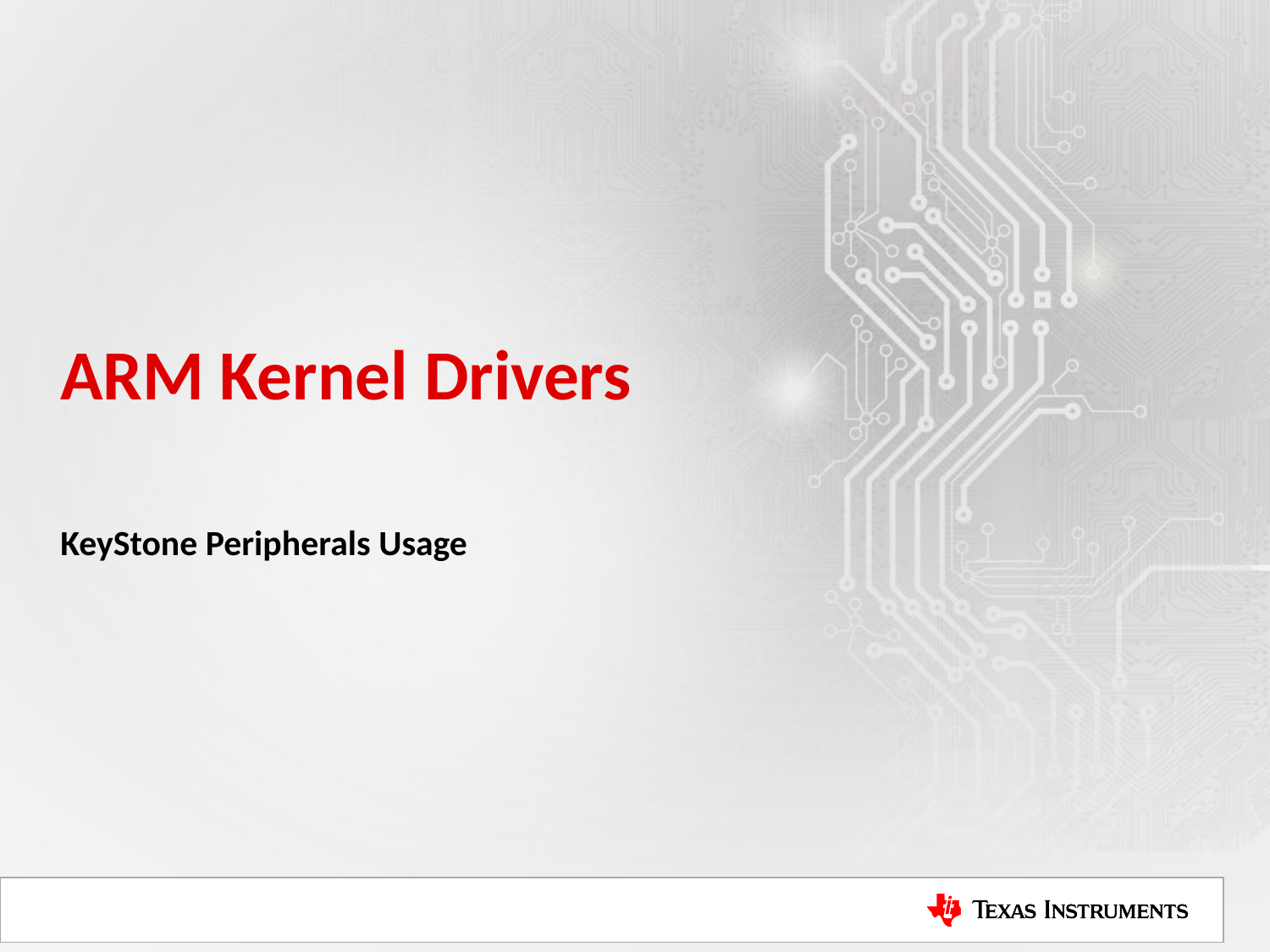

# ARM Kernel Drivers
KeyStone Peripherals Usage